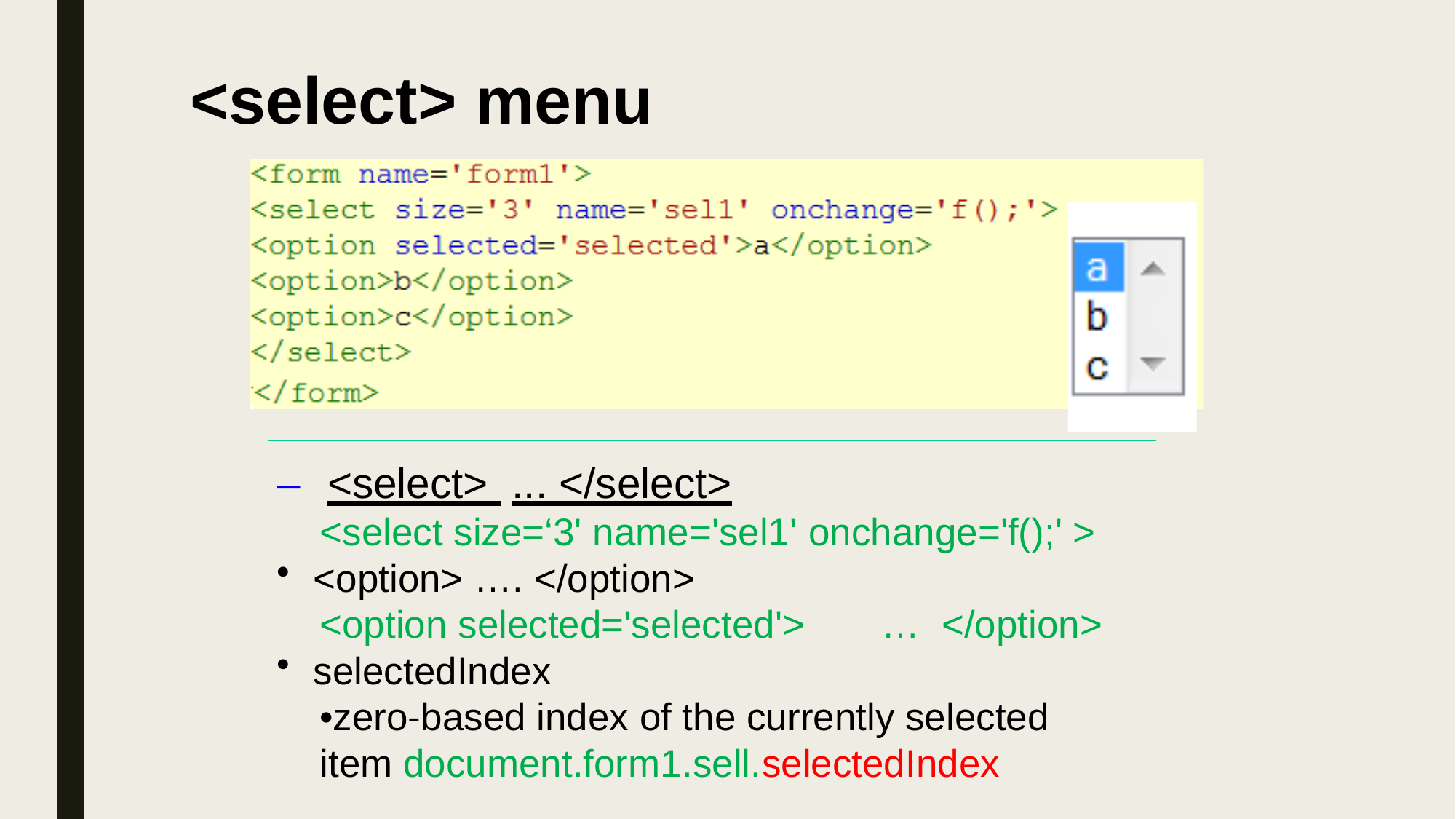

# <select> menu

–	<select>  ... </select>
<select size=‘3' name='sel1' onchange='f();' >
<option> …. </option>
<option selected='selected'>	…	</option>
selectedIndex
•zero-based index of the currently selected item document.form1.sell.selectedIndex